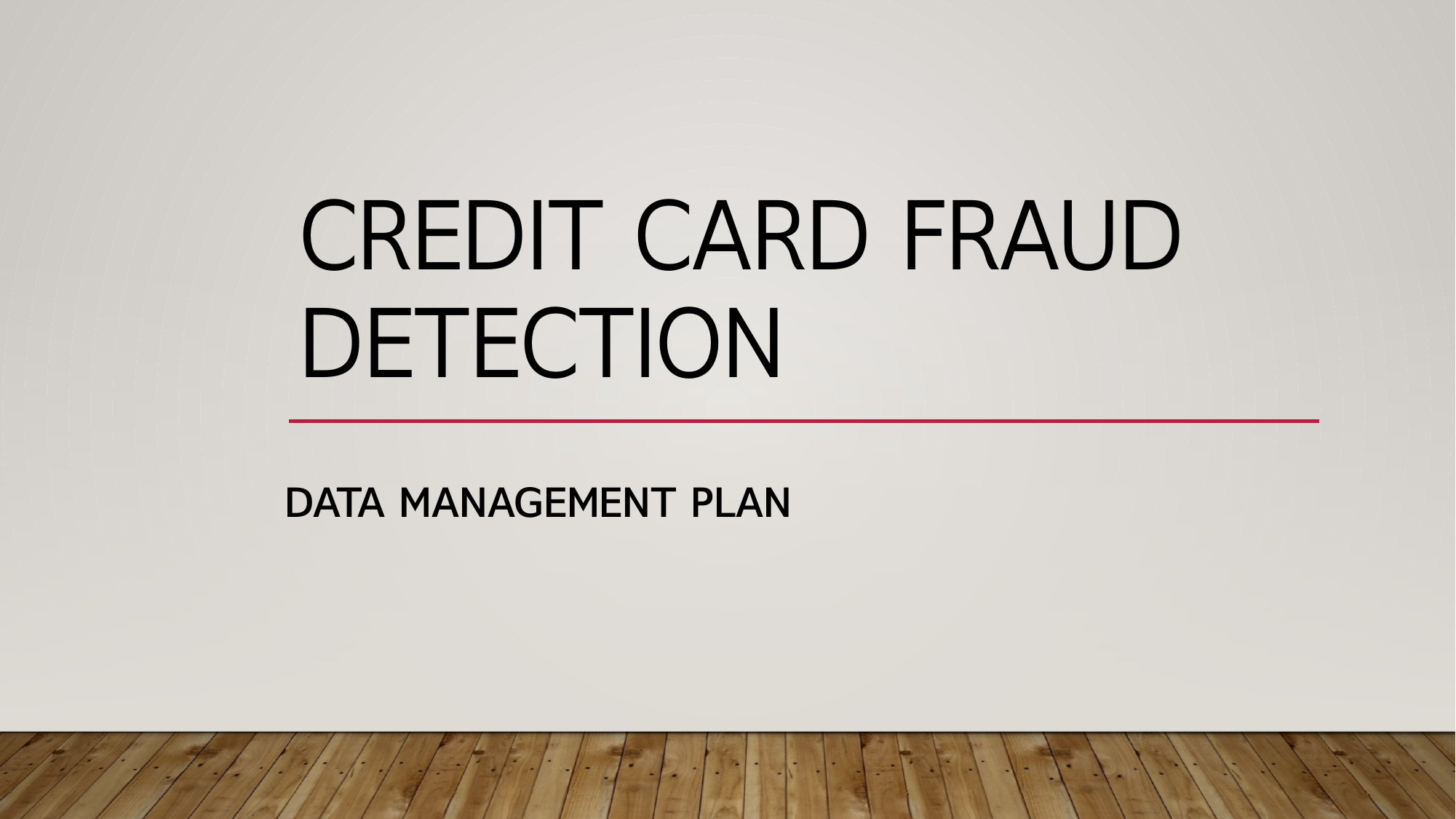

# Credit Card Fraud Detection
Data Management Plan